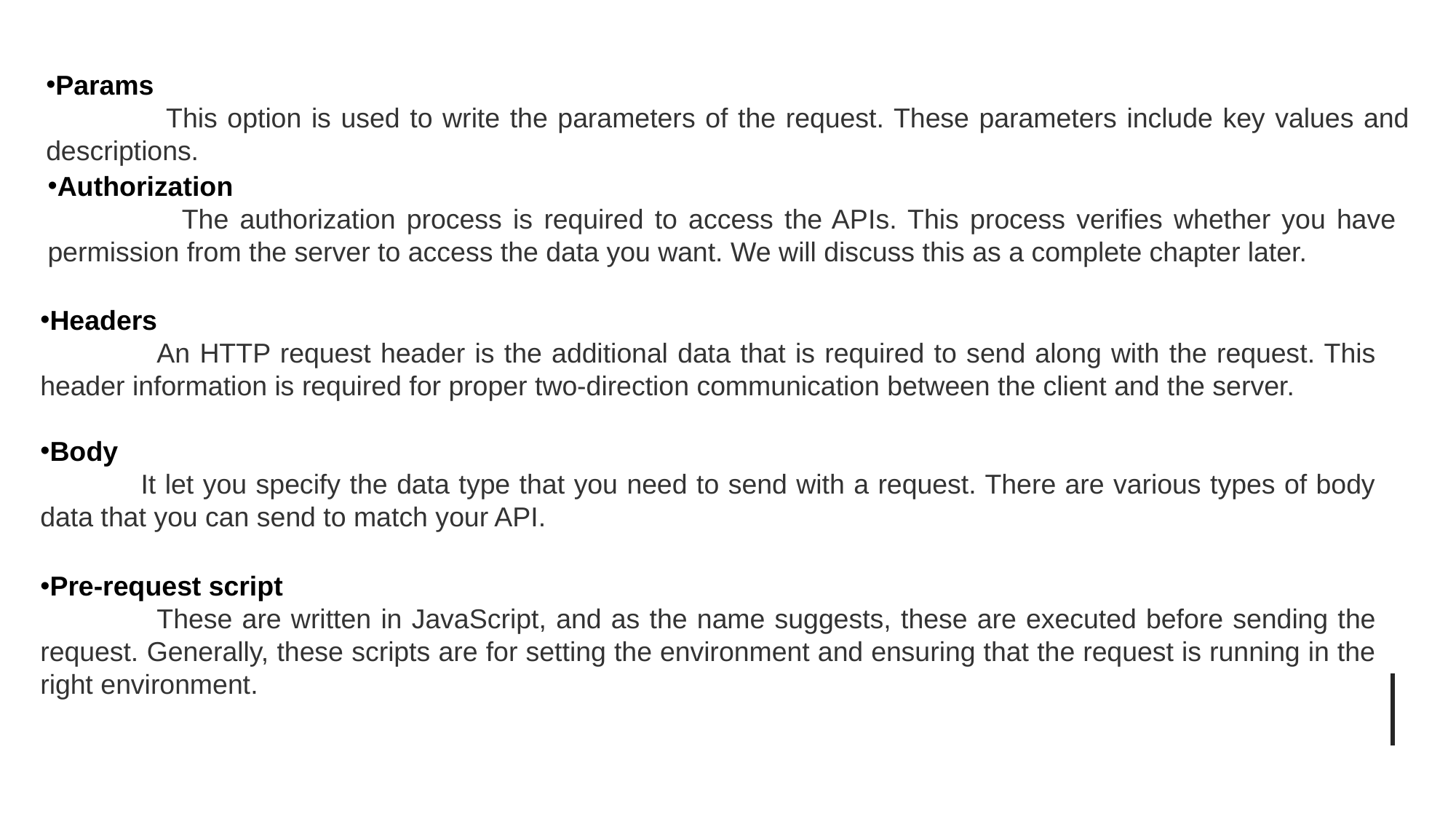

Params
            This option is used to write the parameters of the request. These parameters include key values and descriptions.
Authorization
            The authorization process is required to access the APIs. This process verifies whether you have permission from the server to access the data you want. We will discuss this as a complete chapter later.
Headers
            An HTTP request header is the additional data that is required to send along with the request. This header information is required for proper two-direction communication between the client and the server.

Body
           It let you specify the data type that you need to send with a request. There are various types of body data that you can send to match your API.
Pre-request script
            These are written in JavaScript, and as the name suggests, these are executed before sending the request. Generally, these scripts are for setting the environment and ensuring that the request is running in the right environment.